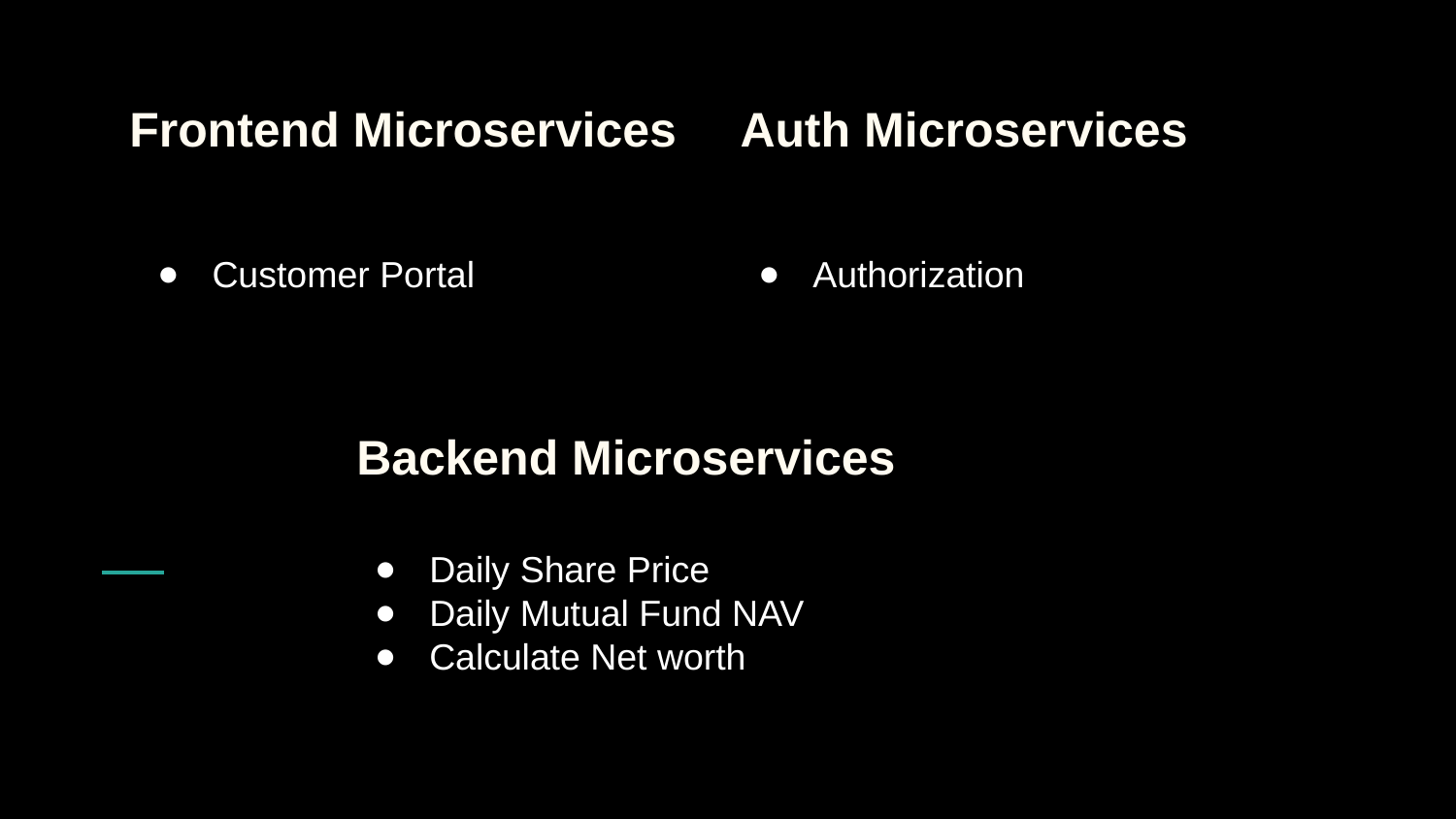

# Frontend Microservices
Auth Microservices
Customer Portal
Authorization

Backend Microservices
Daily Share Price
Daily Mutual Fund NAV
Calculate Net worth